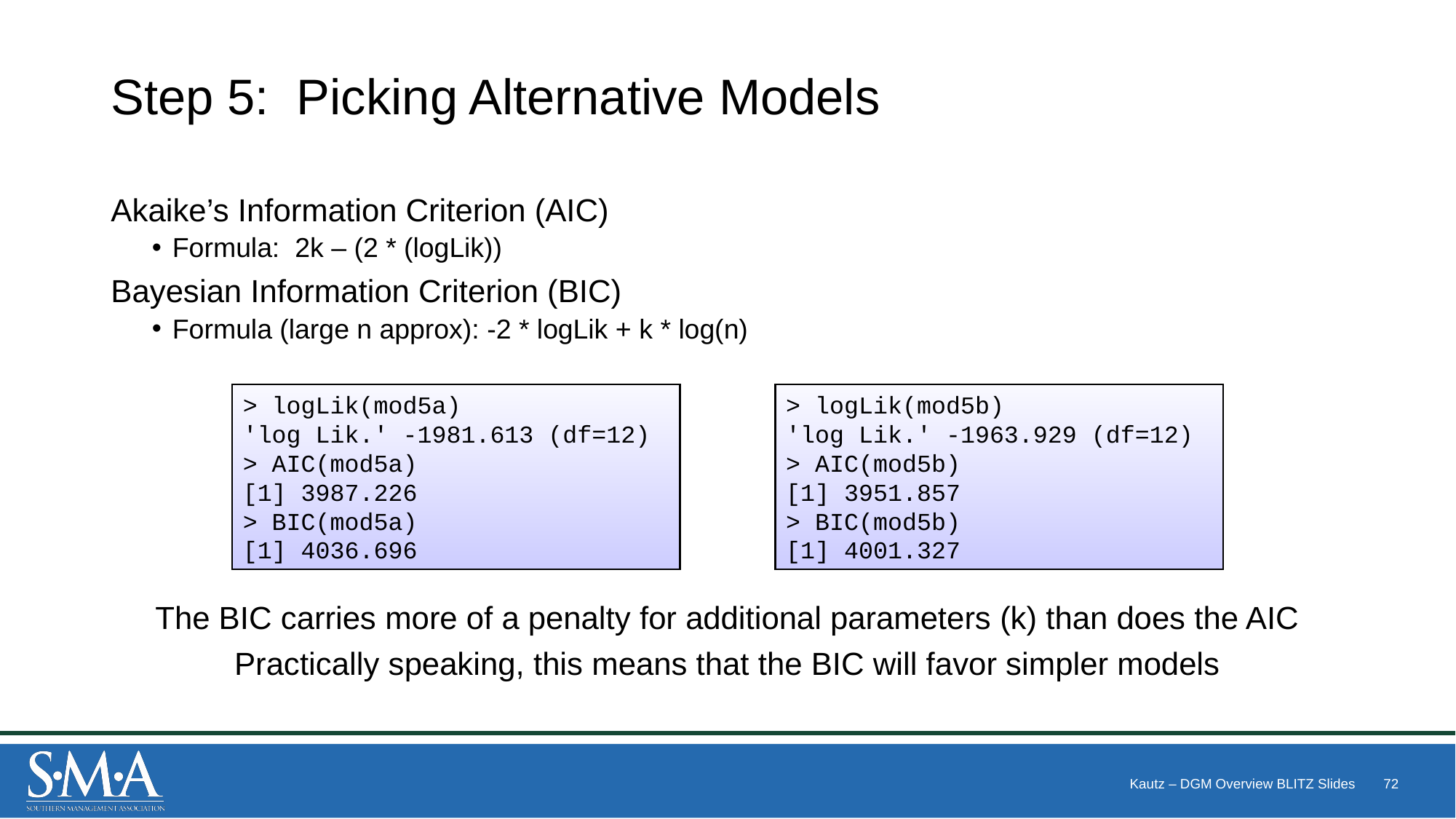

# Step 5:  Picking Alternative Models
Akaike’s Information Criterion (AIC)
Formula:  2k – (2 * (logLik))
Bayesian Information Criterion (BIC)
Formula (large n approx): -2 * logLik + k * log(n)

The BIC carries more of a penalty for additional parameters (k) than does the AIC
Practically speaking, this means that the BIC will favor simpler models

> logLik(mod5a)
'log Lik.' -1981.613 (df=12)
> AIC(mod5a)
[1] 3987.226
> BIC(mod5a)
[1] 4036.696
> logLik(mod5b)
'log Lik.' -1963.929 (df=12)
> AIC(mod5b)
[1] 3951.857
> BIC(mod5b)
[1] 4001.327
Kautz – DGM Overview BLITZ Slides
72